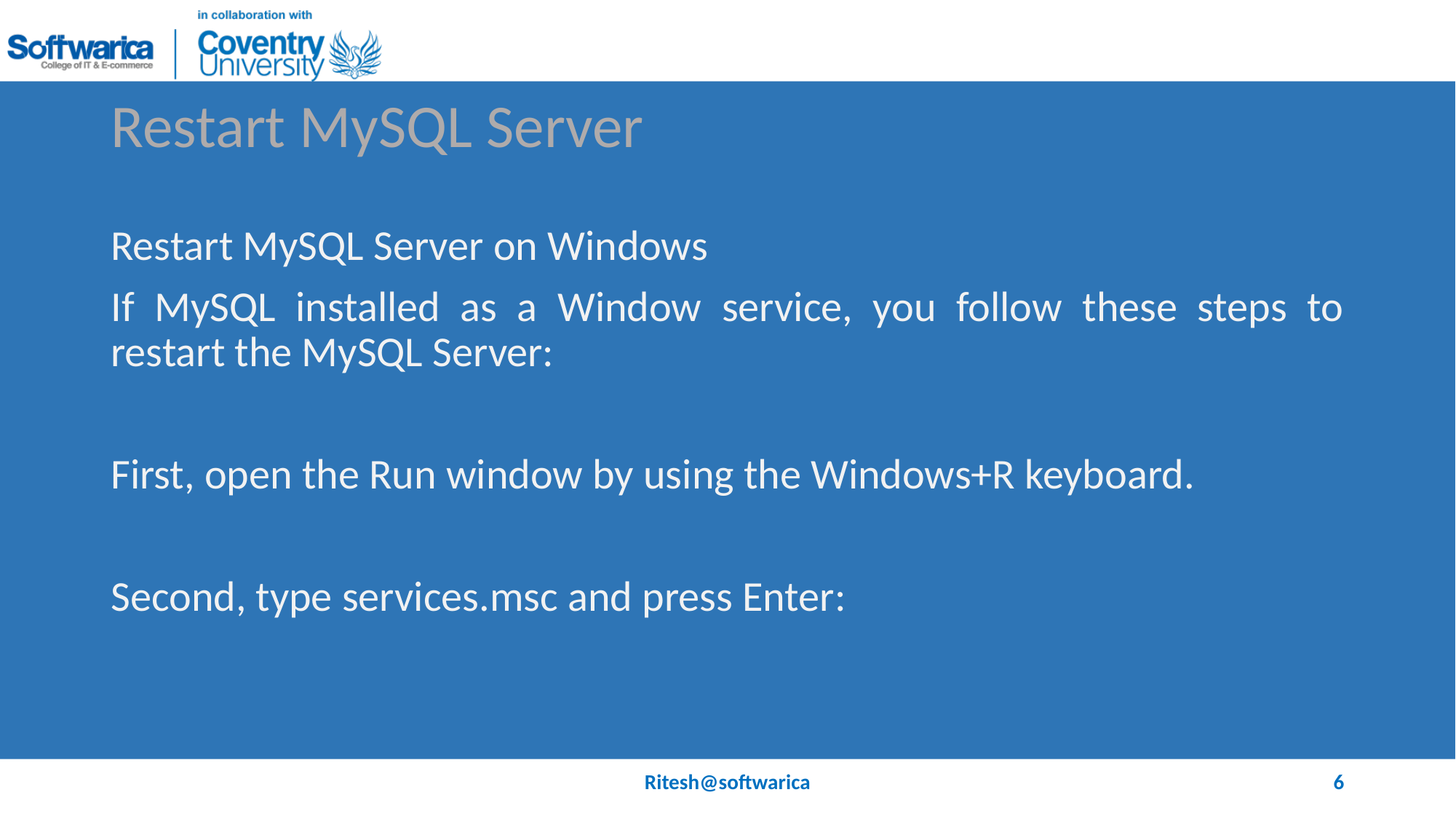

# Restart MySQL Server
Restart MySQL Server on Windows
If MySQL installed as a Window service, you follow these steps to restart the MySQL Server:

First, open the Run window by using the Windows+R keyboard.

Second, type services.msc and press Enter:
Ritesh@softwarica
6